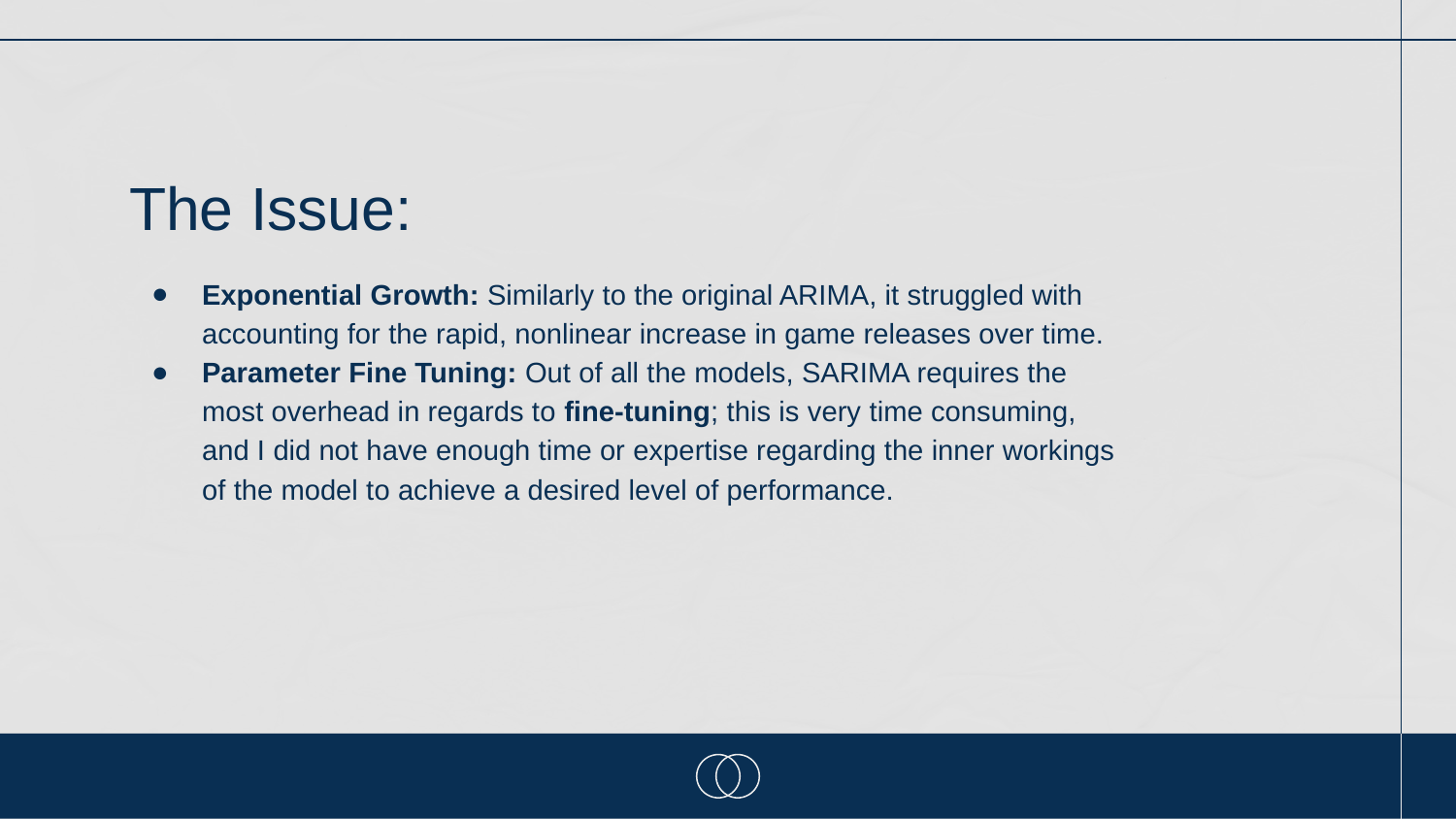

# The Issue:
Exponential Growth: Similarly to the original ARIMA, it struggled with accounting for the rapid, nonlinear increase in game releases over time.
Parameter Fine Tuning: Out of all the models, SARIMA requires the most overhead in regards to fine-tuning; this is very time consuming, and I did not have enough time or expertise regarding the inner workings of the model to achieve a desired level of performance.